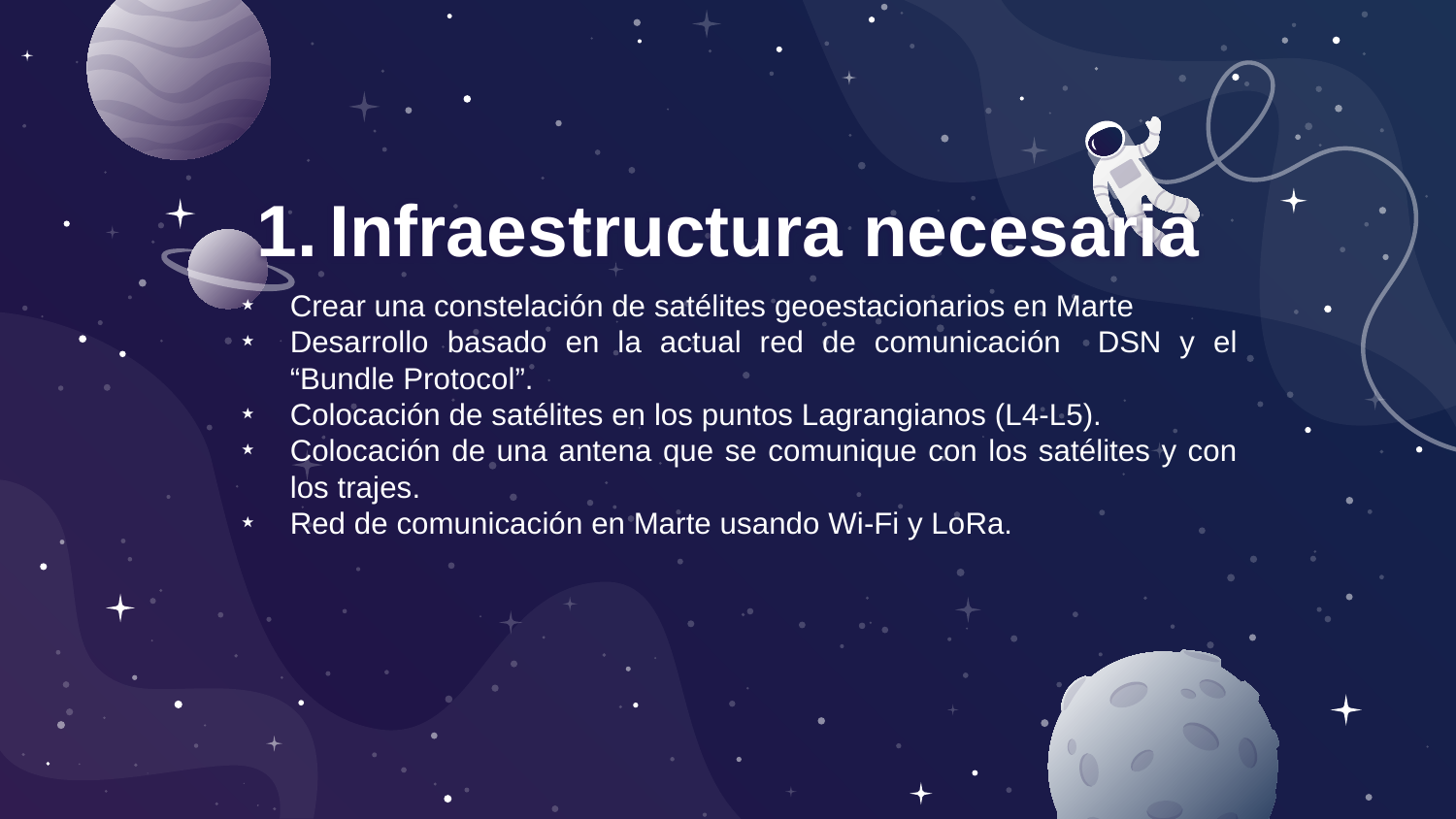

# Infraestructura necesaria
Crear una constelación de satélites geoestacionarios en Marte
Desarrollo basado en la actual red de comunicación  DSN y el “Bundle Protocol”.
Colocación de satélites en los puntos Lagrangianos (L4-L5).
Colocación de una antena que se comunique con los satélites y con los trajes.
Red de comunicación en Marte usando Wi-Fi y LoRa.